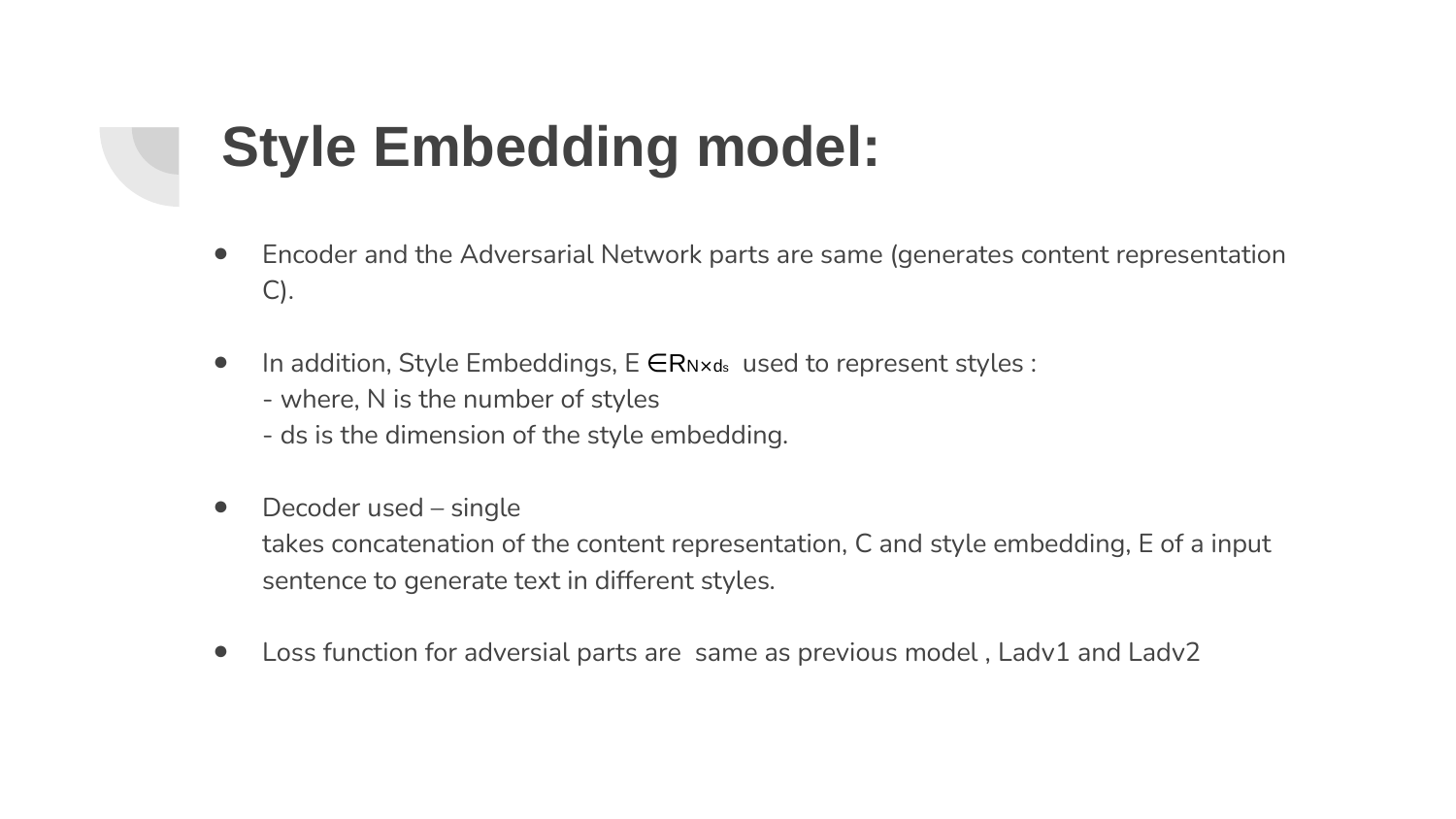

Style Embedding model:
Encoder and the Adversarial Network parts are same (generates content representation C).

In addition, Style Embeddings, E ∈RN×ds   used to represent styles :
- where, N is the number of styles
- ds is the dimension of the style embedding.

Decoder used – single
takes concatenation of the content representation, C and style embedding, E of a input sentence to generate text in different styles.

Loss function for adversial parts are  same as previous model , Ladv1 and Ladv2